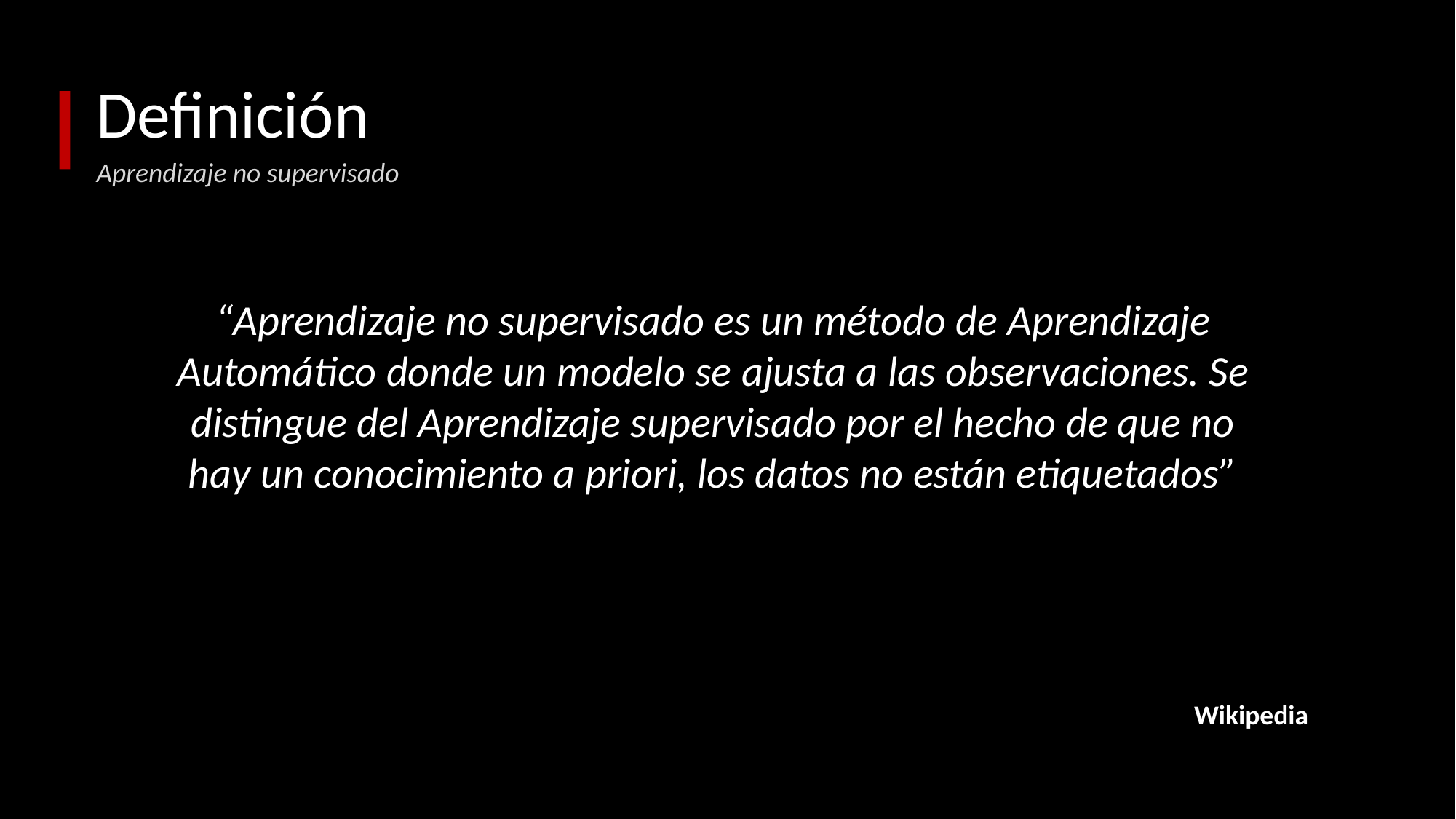

# Definición

Aprendizaje no supervisado
“Aprendizaje no supervisado es un método de Aprendizaje Automático donde un modelo se ajusta a las observaciones. Se distingue del Aprendizaje supervisado por el hecho de que no hay un conocimiento a priori, los datos no están etiquetados”
Wikipedia